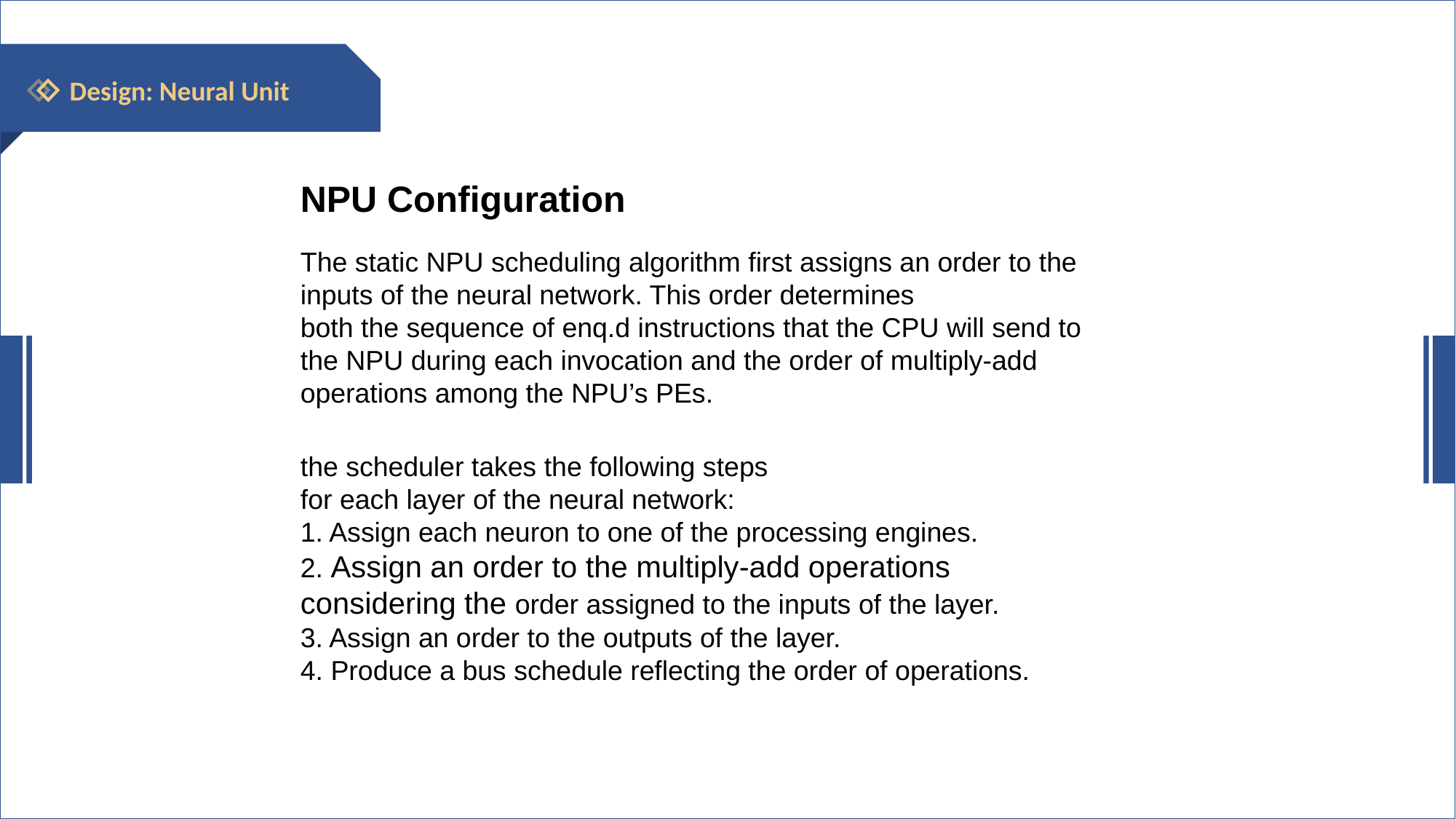

Design: Neural Unit

NPU Configuration
The static NPU scheduling algorithm first assigns an order to the inputs of the neural network. This order determines
both the sequence of enq.d instructions that the CPU will send to the NPU during each invocation and the order of multiply-add operations among the NPU’s PEs.
the scheduler takes the following steps
for each layer of the neural network:
1. Assign each neuron to one of the processing engines.
2. Assign an order to the multiply-add operations considering the order assigned to the inputs of the layer.
3. Assign an order to the outputs of the layer.
4. Produce a bus schedule reflecting the order of operations.